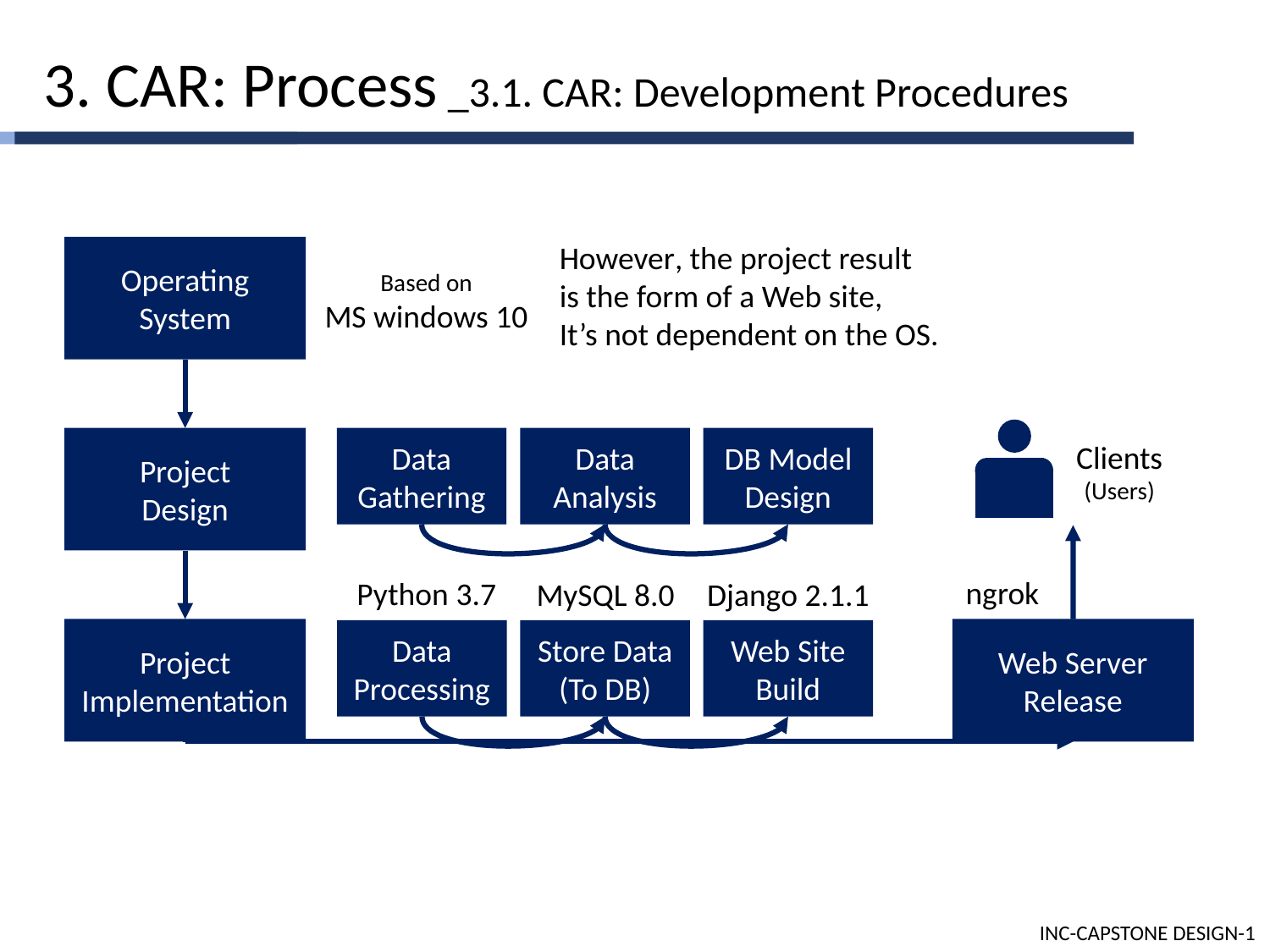

3. CAR: Process _3.1. CAR: Development Procedures
However, the project result
is the form of a Web site,
It’s not dependent on the OS.
Operating System
Based on
MS windows 10

Project
Design
Data
Gathering
Data
Analysis
DB Model
Design
Clients
(Users)
ngrok
Python 3.7
MySQL 8.0
Django 2.1.1
Web Server
Release
Project
Implementation
Data
Processing
Store Data
(To DB)
Web Site
Build